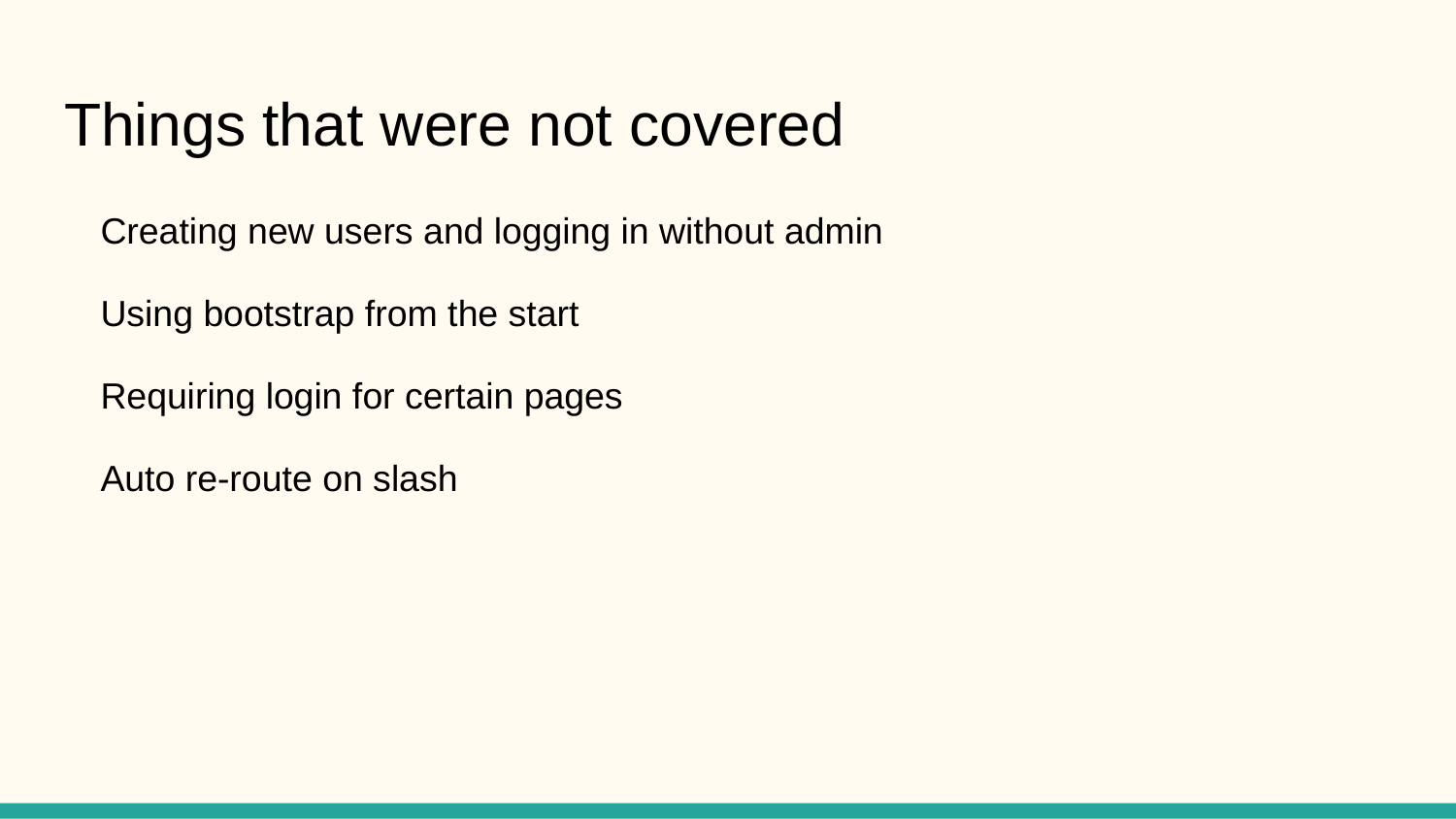

# Things that were not covered
Creating new users and logging in without admin
Using bootstrap from the start
Requiring login for certain pages
Auto re-route on slash